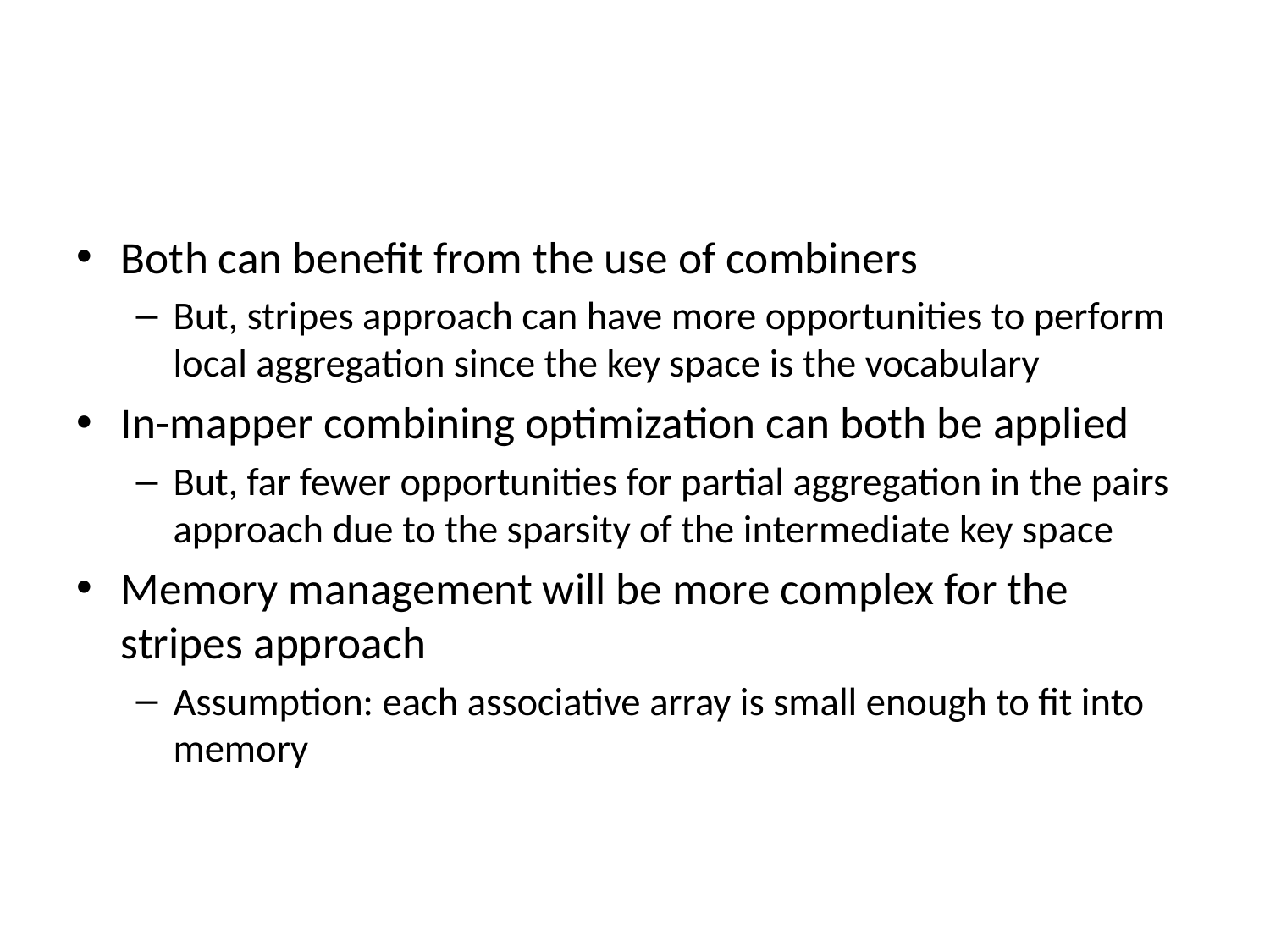

#
Both can benefit from the use of combiners
But, stripes approach can have more opportunities to perform local aggregation since the key space is the vocabulary
In-mapper combining optimization can both be applied
But, far fewer opportunities for partial aggregation in the pairs approach due to the sparsity of the intermediate key space
Memory management will be more complex for the stripes approach
Assumption: each associative array is small enough to fit into memory